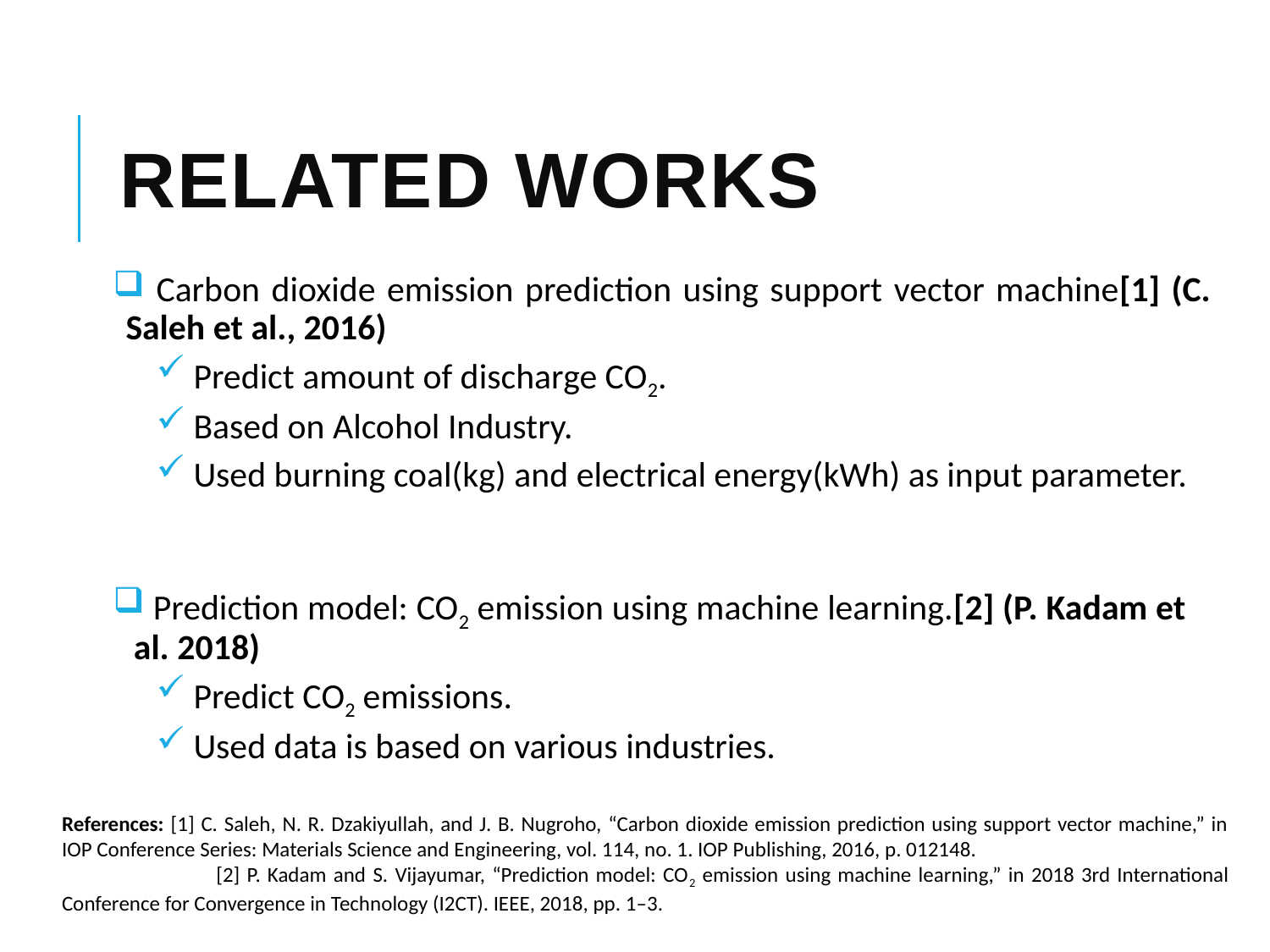

# Related Works
 Carbon dioxide emission prediction using support vector machine[1] (C. Saleh et al., 2016)
 Predict amount of discharge CO2.
 Based on Alcohol Industry.
 Used burning coal(kg) and electrical energy(kWh) as input parameter.

 Prediction model: CO2 emission using machine learning.[2] (P. Kadam et     al. 2018)
 Predict CO2 emissions.
 Used data is based on various industries.

References: [1] C. Saleh, N. R. Dzakiyullah, and J. B. Nugroho, “Carbon dioxide emission prediction using support vector machine,” in IOP Conference Series: Materials Science and Engineering, vol. 114, no. 1. IOP Publishing, 2016, p. 012148.
                      [2] P. Kadam and S. Vijayumar, “Prediction model: CO2 emission using machine learning,” in 2018 3rd International Conference for Convergence in Technology (I2CT). IEEE, 2018, pp. 1–3.